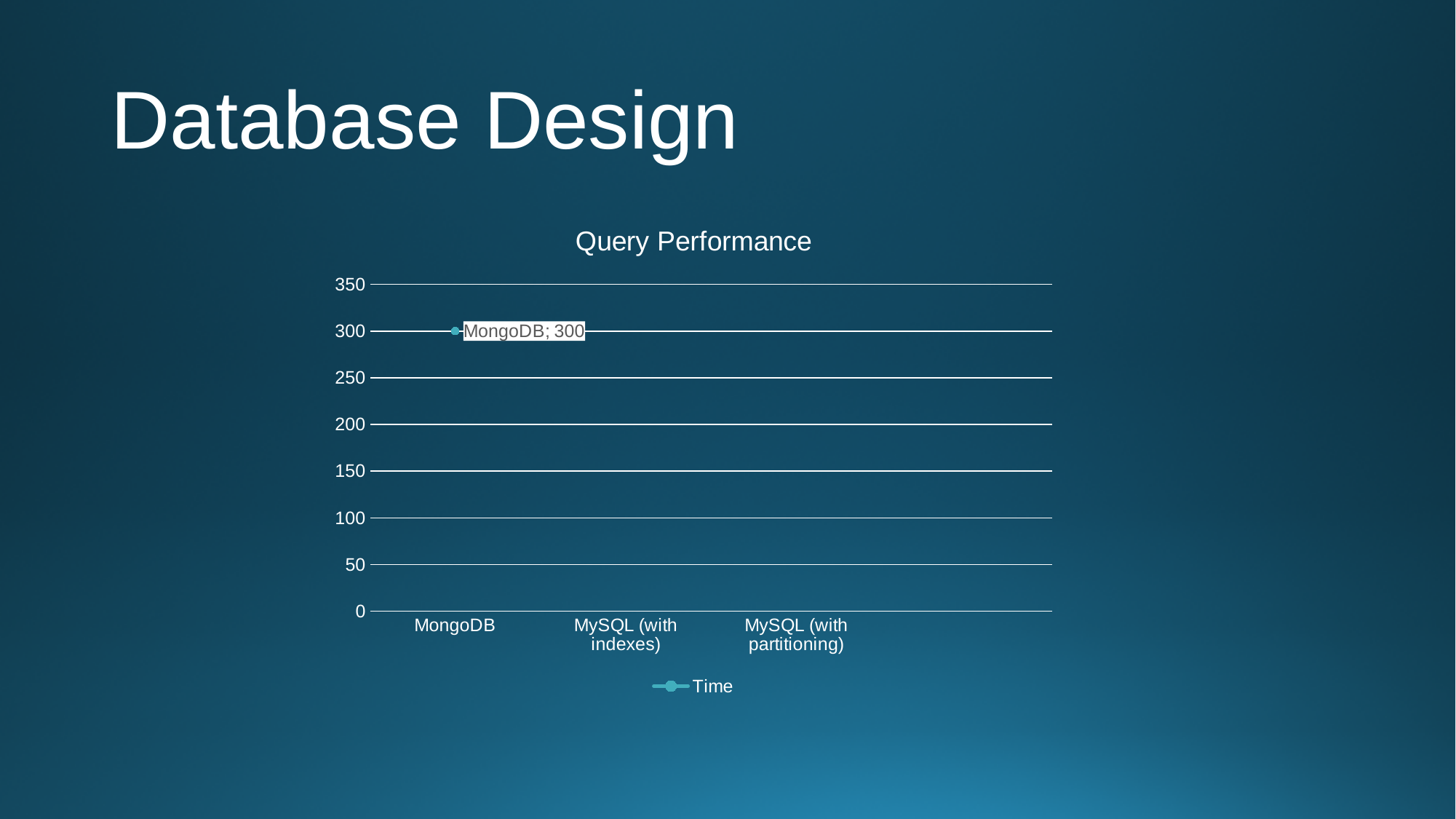

# Database Design

### Chart: Query Performance

| Category | Time |
|---|---|
| MongoDB | 300.0 |
| MySQL (with indexes) | None |
| MySQL (with partitioning) | None |